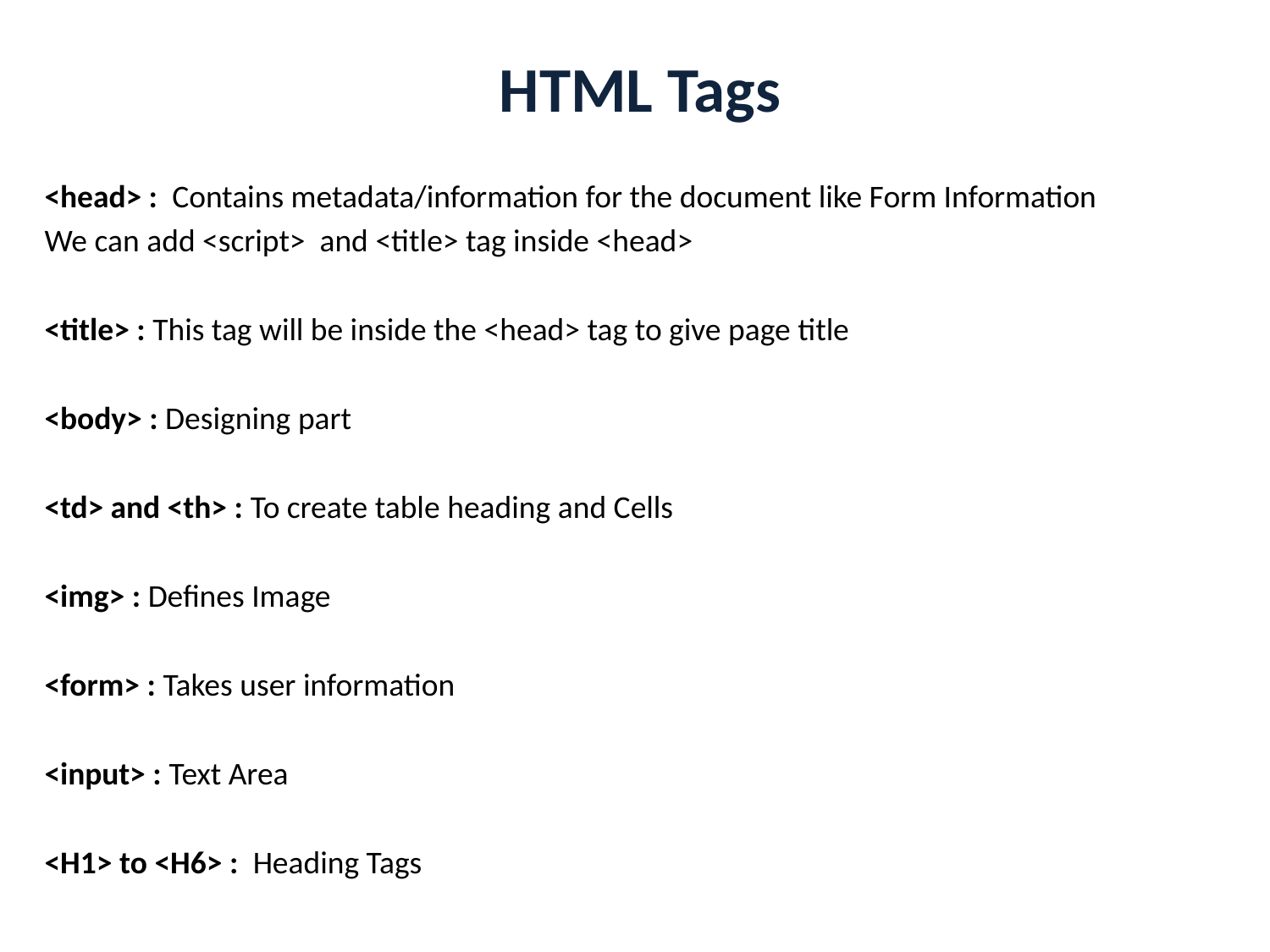

HTML Tags

<head> :  Contains metadata/information for the document like Form Information
We can add <script>  and <title> tag inside <head>

<title> : This tag will be inside the <head> tag to give page title

<body> : Designing part

<td> and <th> : To create table heading and Cells

<img> : Defines Image

<form> : Takes user information

<input> : Text Area

<H1> to <H6> :  Heading Tags